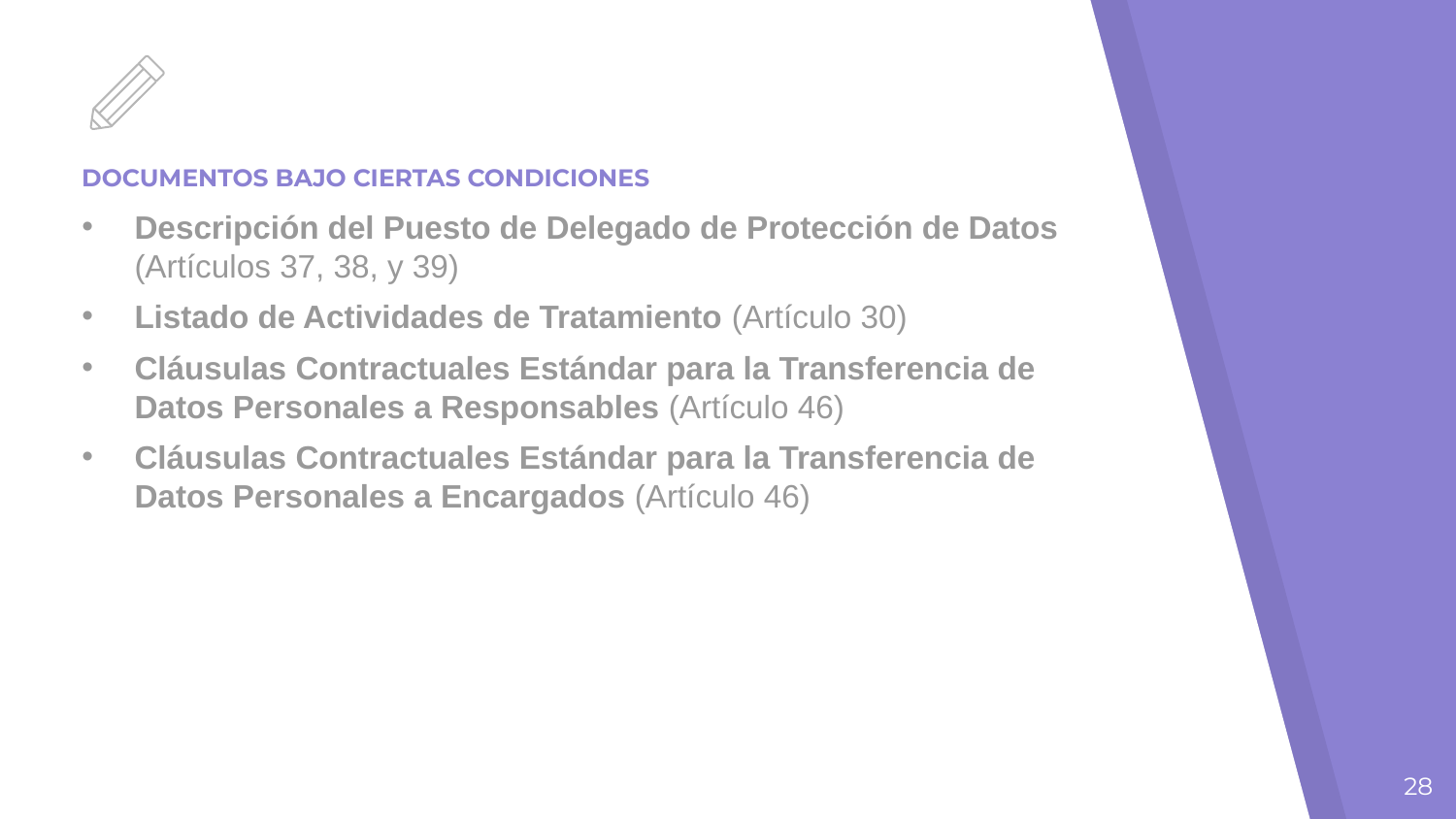

# DOCUMENTOS BAJO CIERTAS CONDICIONES
Descripción del Puesto de Delegado de Protección de Datos (Artículos 37, 38, y 39)
Listado de Actividades de Tratamiento (Artículo 30)
Cláusulas Contractuales Estándar para la Transferencia de Datos Personales a Responsables (Artículo 46)
Cláusulas Contractuales Estándar para la Transferencia de Datos Personales a Encargados (Artículo 46)

28